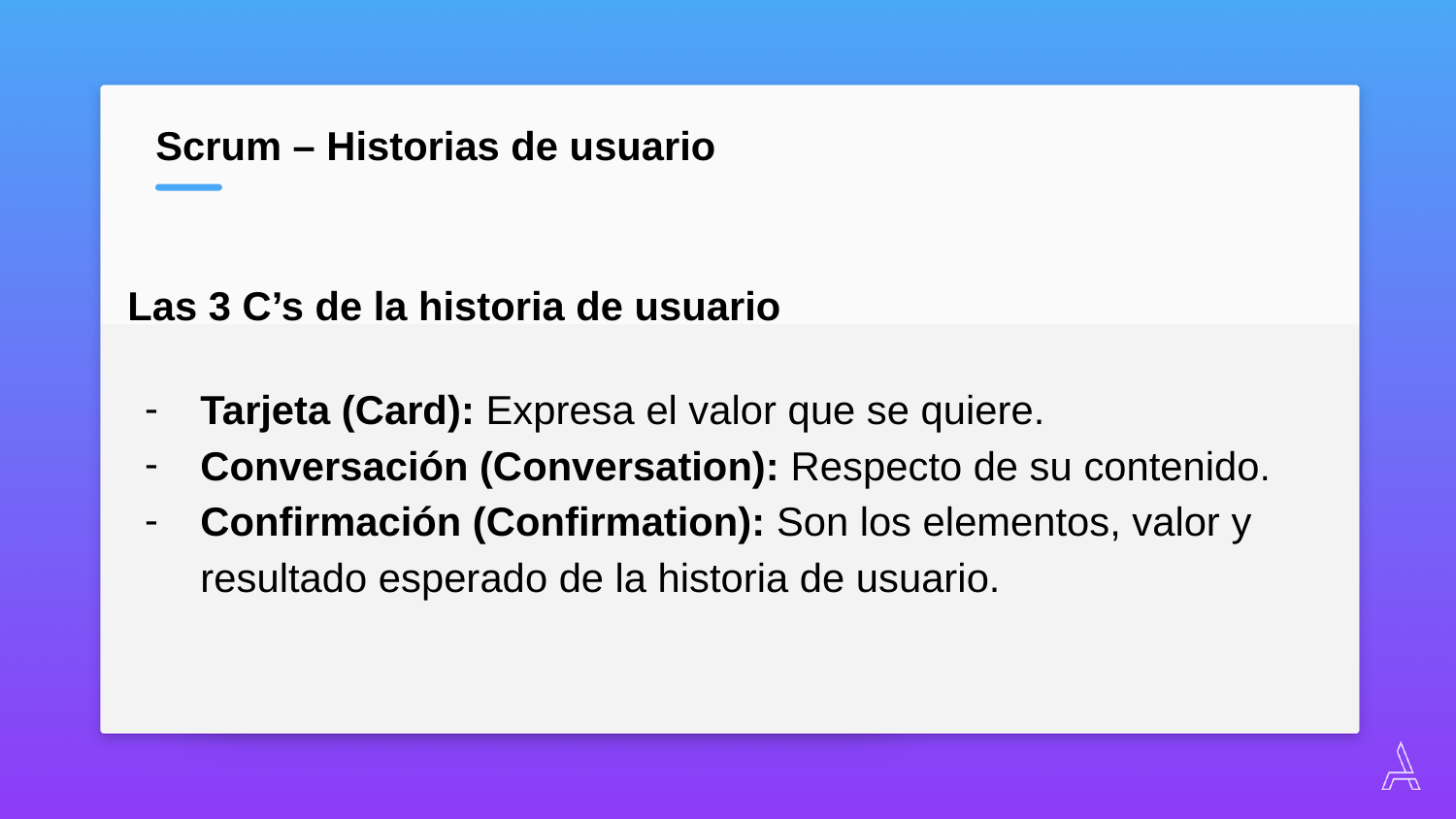

Scrum – Historias de usuario

Las 3 C’s de la historia de usuario

Tarjeta (Card): Expresa el valor que se quiere.
Conversación (Conversation): Respecto de su contenido.
Confirmación (Confirmation): Son los elementos, valor y resultado esperado de la historia de usuario.